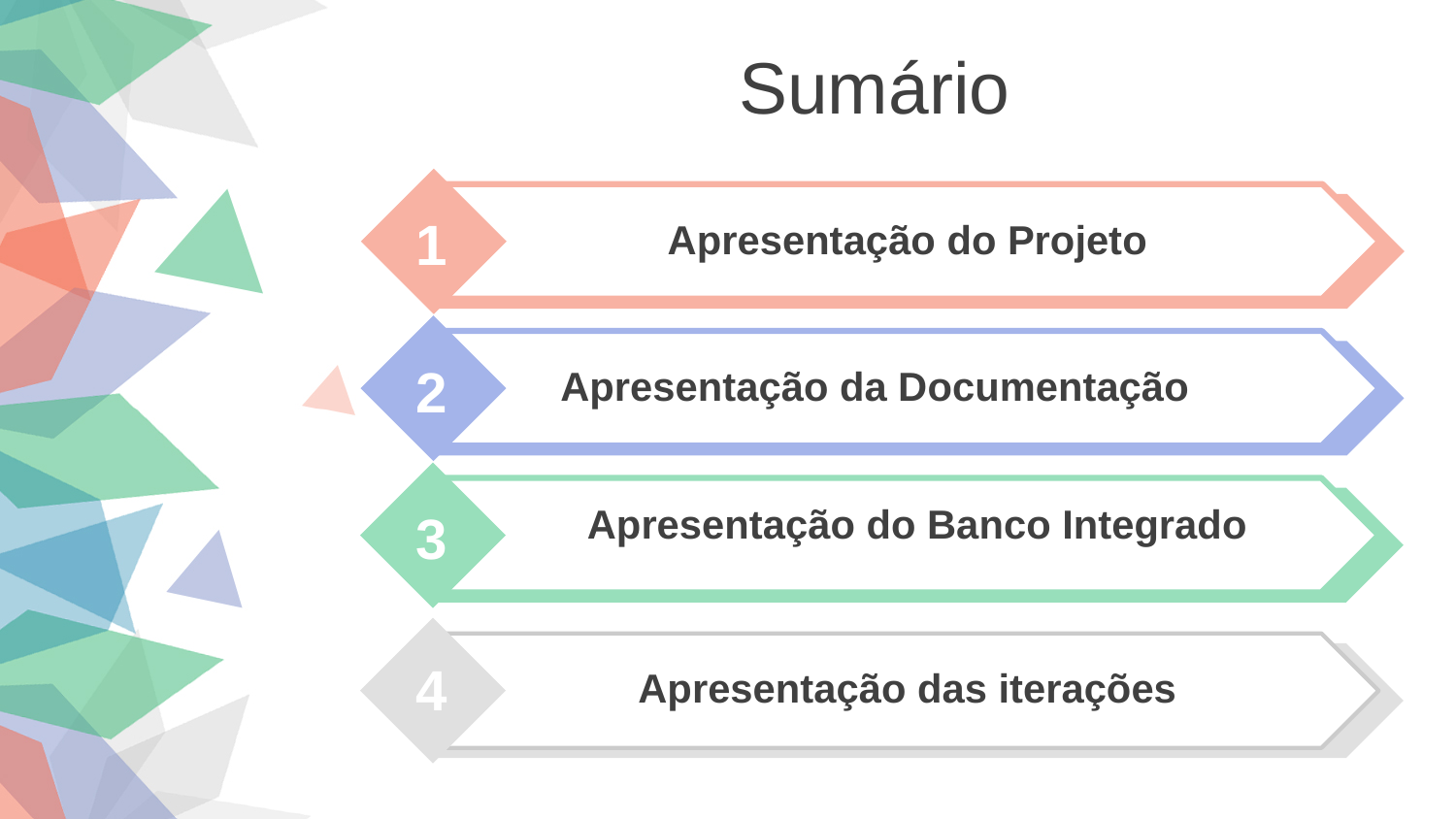

Sumário

1
Apresentação do Projeto

2
Apresentação da Documentação

Apresentação do Banco Integrado
3

4
Apresentação das iterações